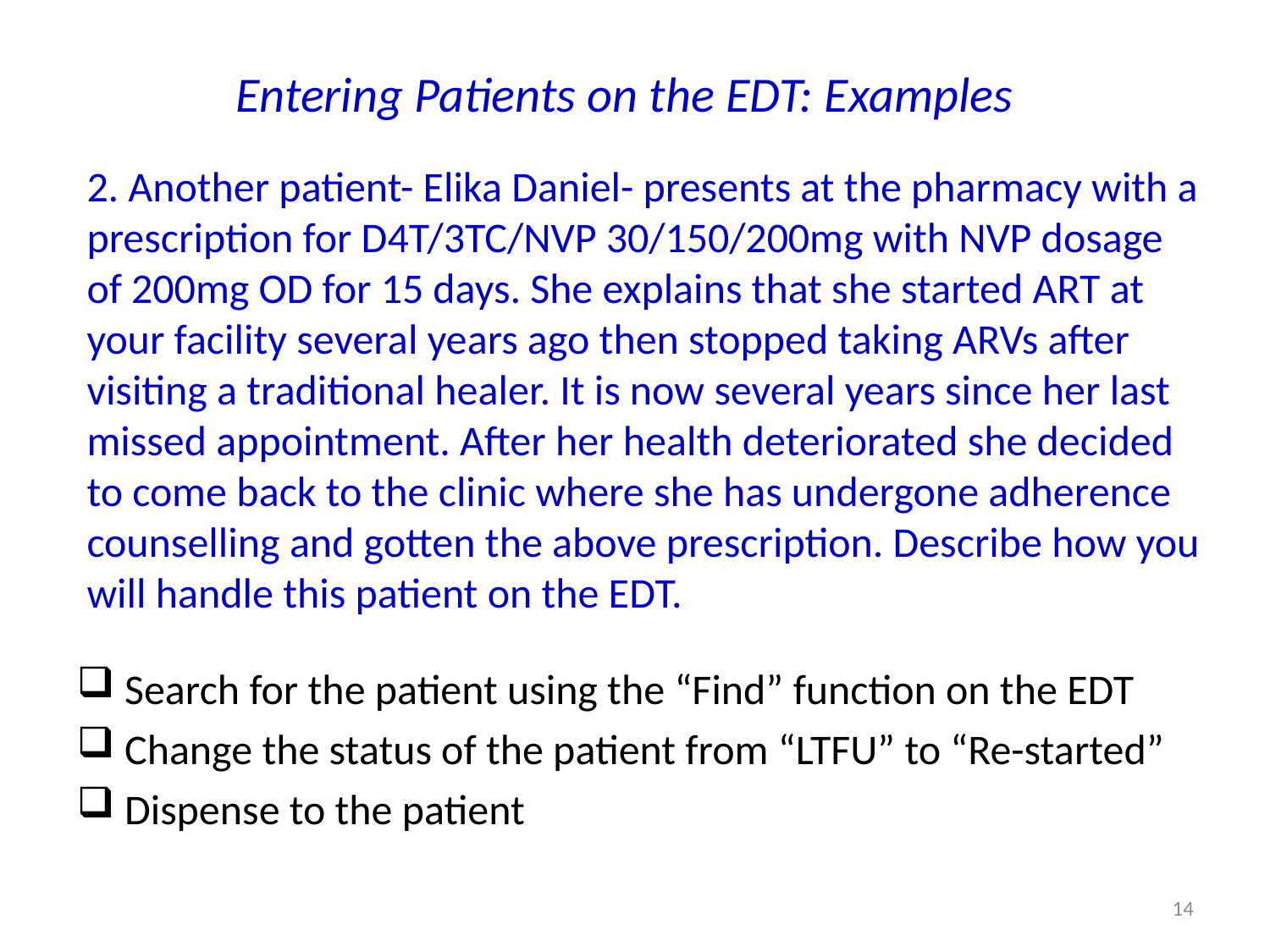

Entering Patients on the EDT: Examples
# 2. Another patient- Elika Daniel- presents at the pharmacy with a prescription for D4T/3TC/NVP 30/150/200mg with NVP dosage of 200mg OD for 15 days. She explains that she started ART at your facility several years ago then stopped taking ARVs after visiting a traditional healer. It is now several years since her last missed appointment. After her health deteriorated she decided to come back to the clinic where she has undergone adherence counselling and gotten the above prescription. Describe how you will handle this patient on the EDT.
Search for the patient using the “Find” function on the EDT
Change the status of the patient from “LTFU” to “Re-started”
Dispense to the patient

14